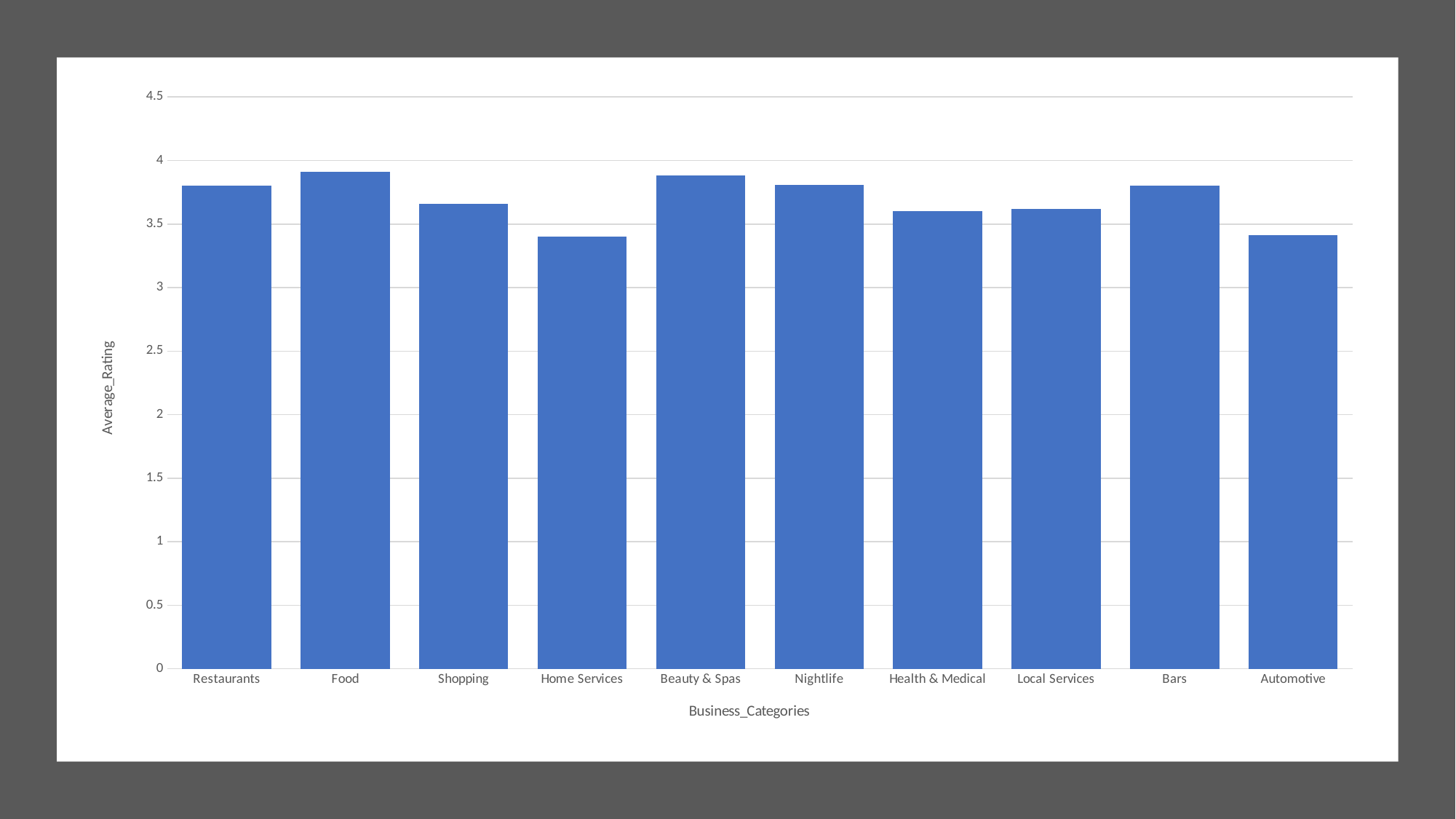

### Chart

| Category |  |
|---|---|
| Restaurants | 3.8 |
| Food | 3.91 |
| Shopping | 3.66 |
| Home Services | 3.4 |
| Beauty & Spas | 3.88 |
| Nightlife | 3.81 |
| Health & Medical | 3.6 |
| Local Services | 3.62 |
| Bars | 3.8 |
| Automotive | 3.41 |